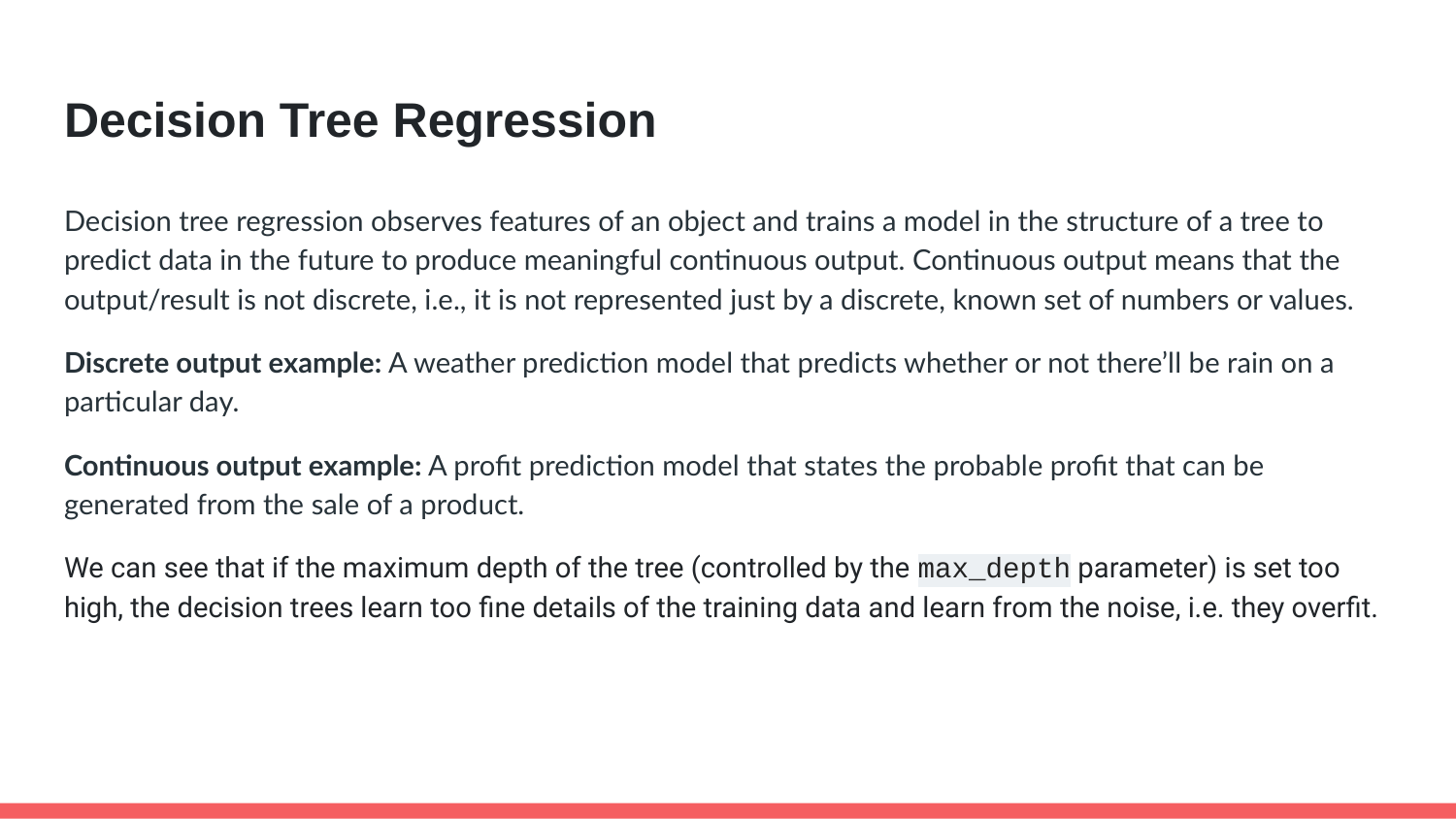

# Decision Tree Regression

Decision tree regression observes features of an object and trains a model in the structure of a tree to predict data in the future to produce meaningful continuous output. Continuous output means that the output/result is not discrete, i.e., it is not represented just by a discrete, known set of numbers or values.
Discrete output example: A weather prediction model that predicts whether or not there’ll be rain on a particular day.
Continuous output example: A profit prediction model that states the probable profit that can be generated from the sale of a product.
We can see that if the maximum depth of the tree (controlled by the max_depth parameter) is set too high, the decision trees learn too fine details of the training data and learn from the noise, i.e. they overfit.